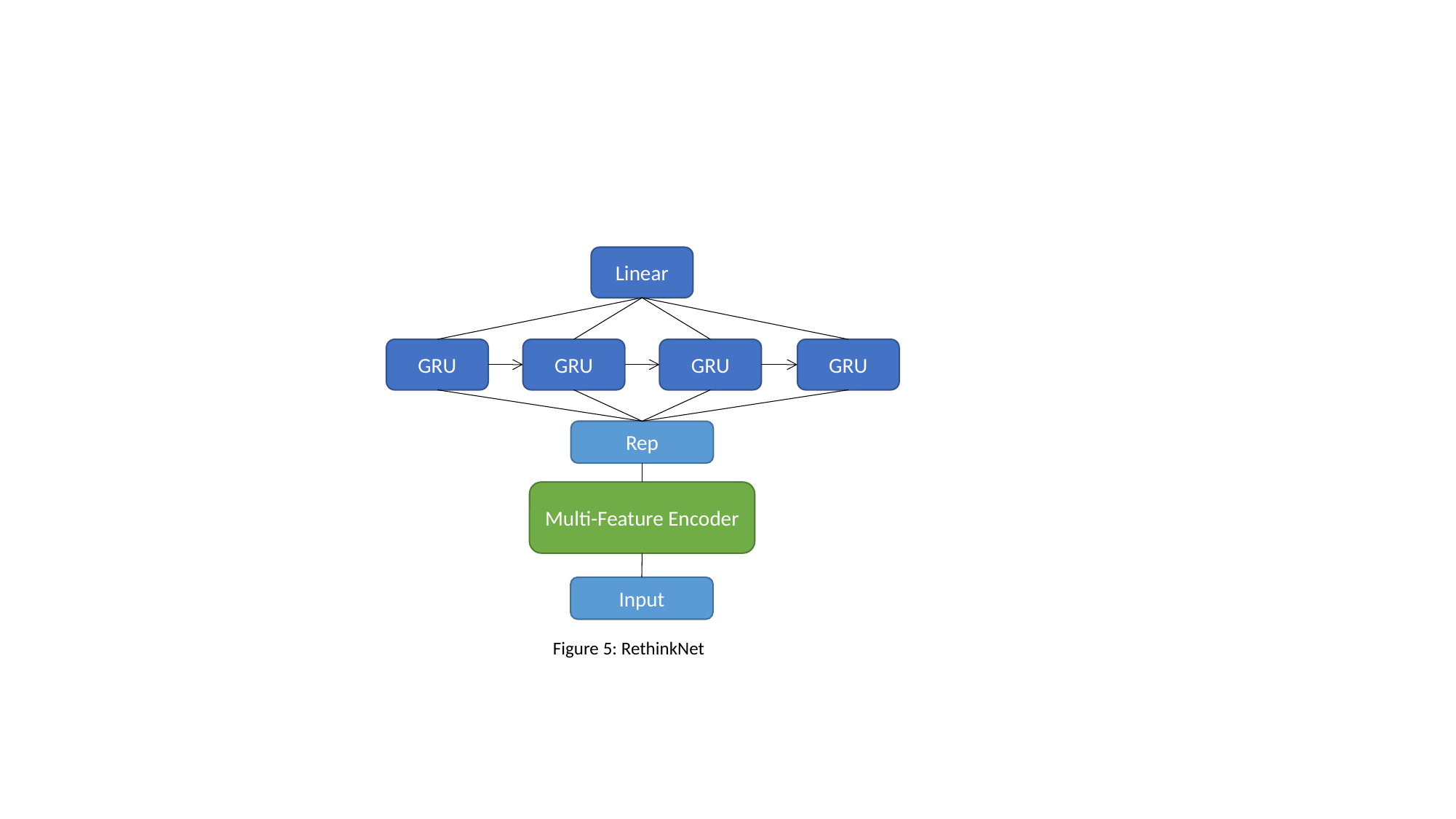

Linear
GRU
GRU
GRU
GRU
Rep
Multi-Feature Encoder
Input
Figure 5: RethinkNet